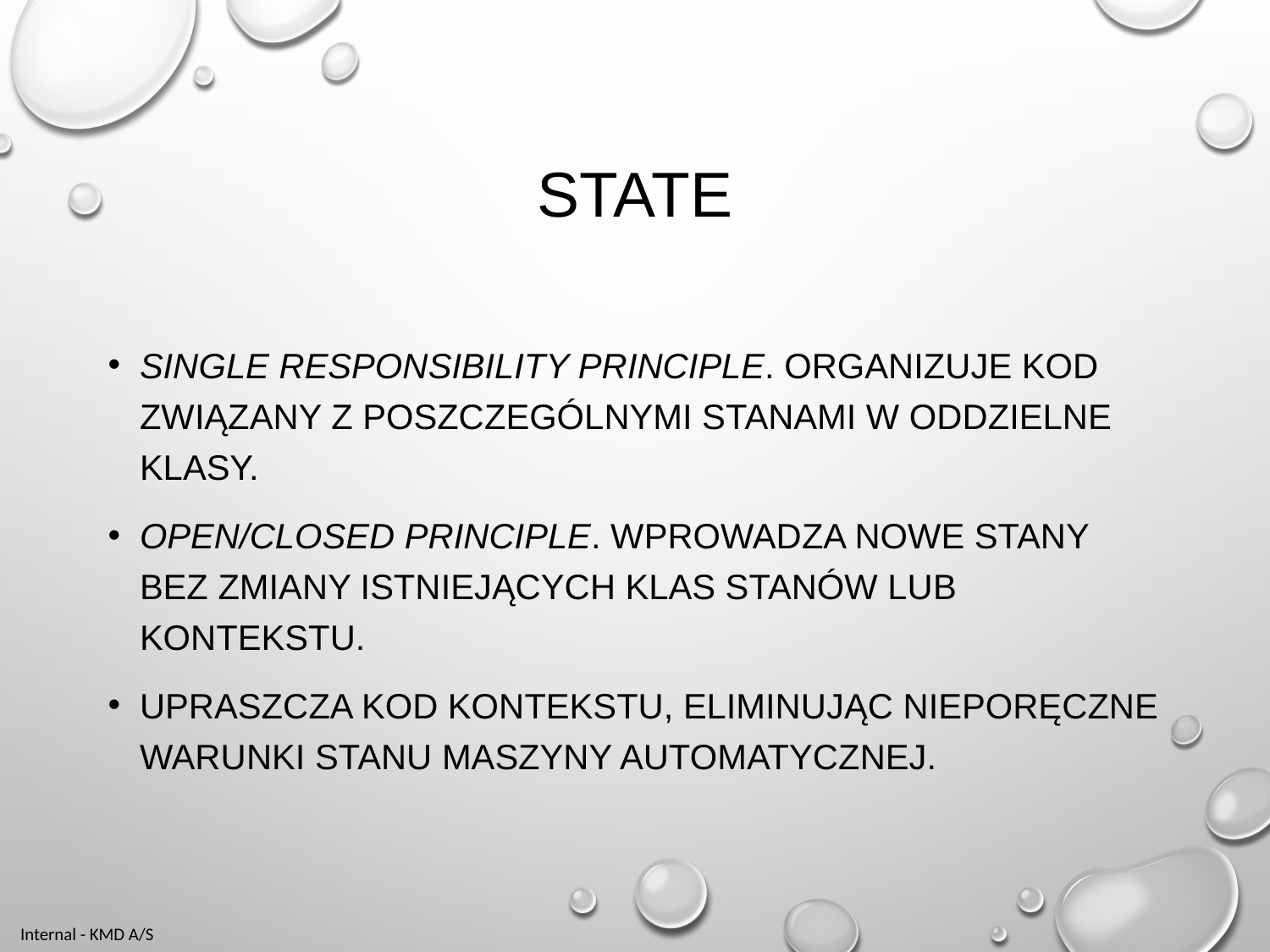

# STATE
Single Responsibility Principle. Organizuje kod związany z poszczególnymi stanami w oddzielne klasy.
Open/Closed Principle. Wprowadza nowe stany bez zmiany istniejących klas stanów lub kontekstu.
Upraszcza kod kontekstu, eliminując nieporęczne warunki stanu maszyny automatycznej.